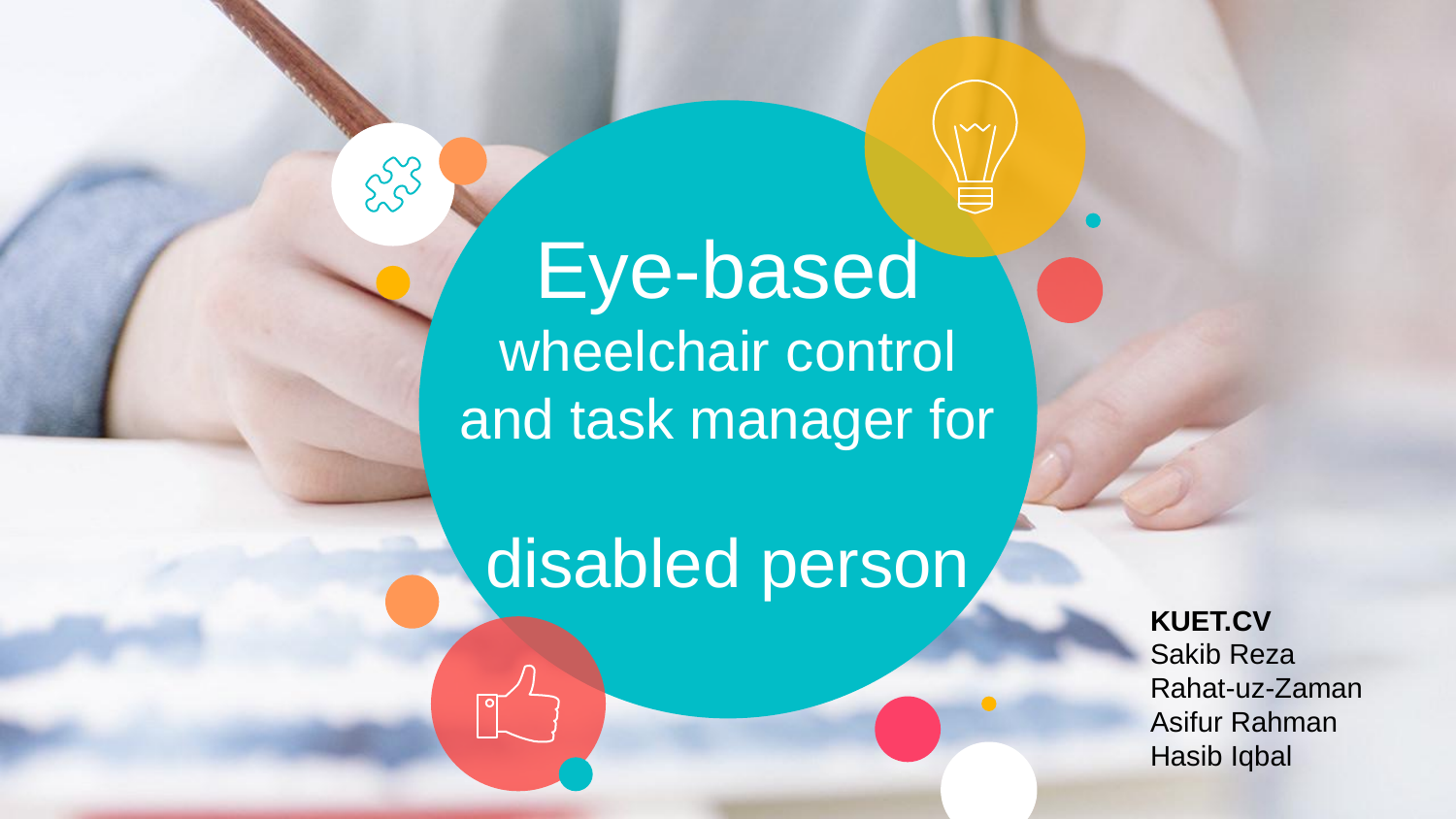

# Eye-based wheelchair control and task manager for disabled person
KUET.CV
Sakib Reza
Rahat-uz-Zaman
Asifur Rahman
Hasib Iqbal